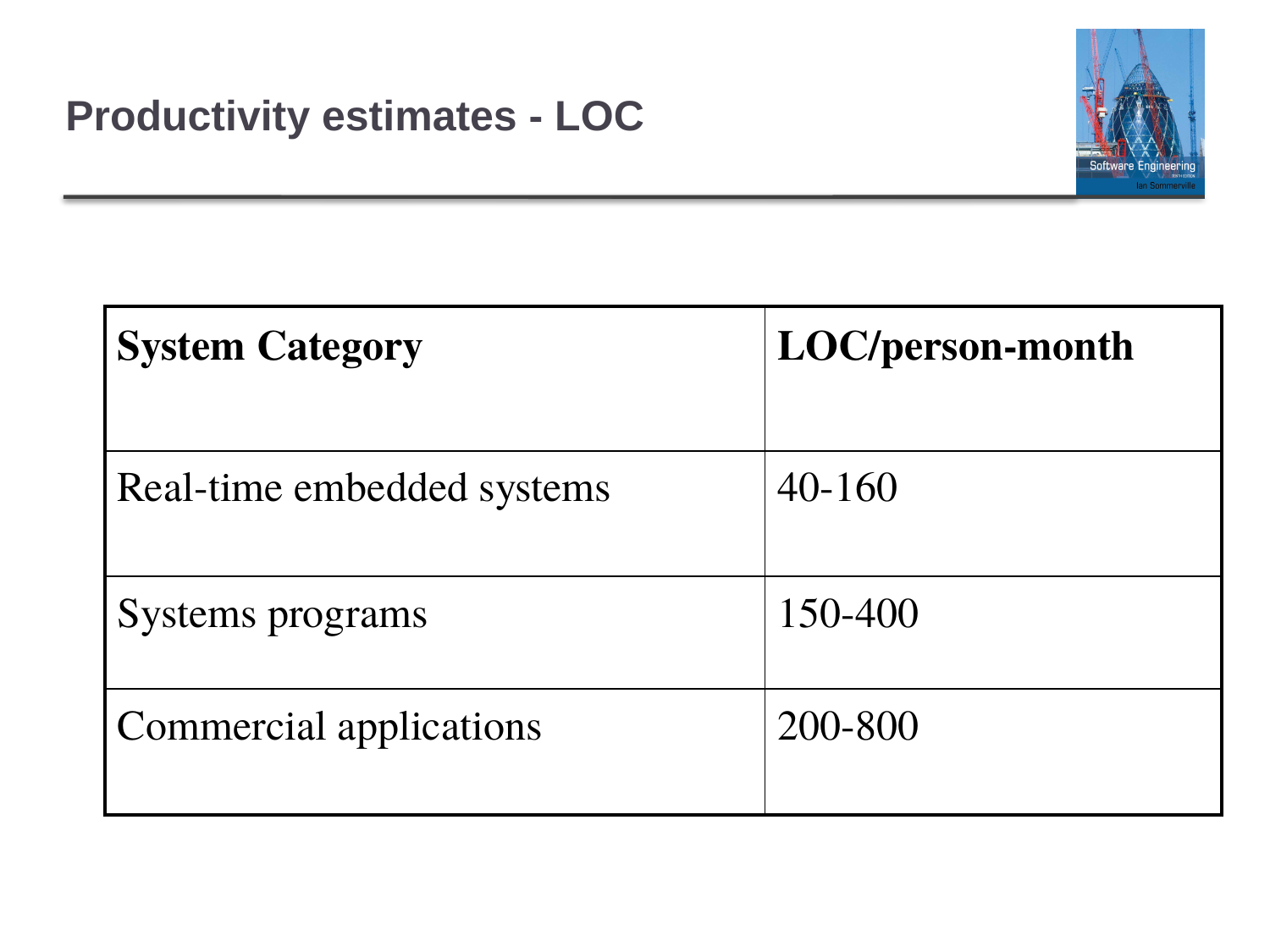

# Productivity estimates - LOC
| System Category | LOC/person-month |
| --- | --- |
| Real-time embedded systems | 40-160 |
| Systems programs | 150-400 |
| Commercial applications | 200-800 |